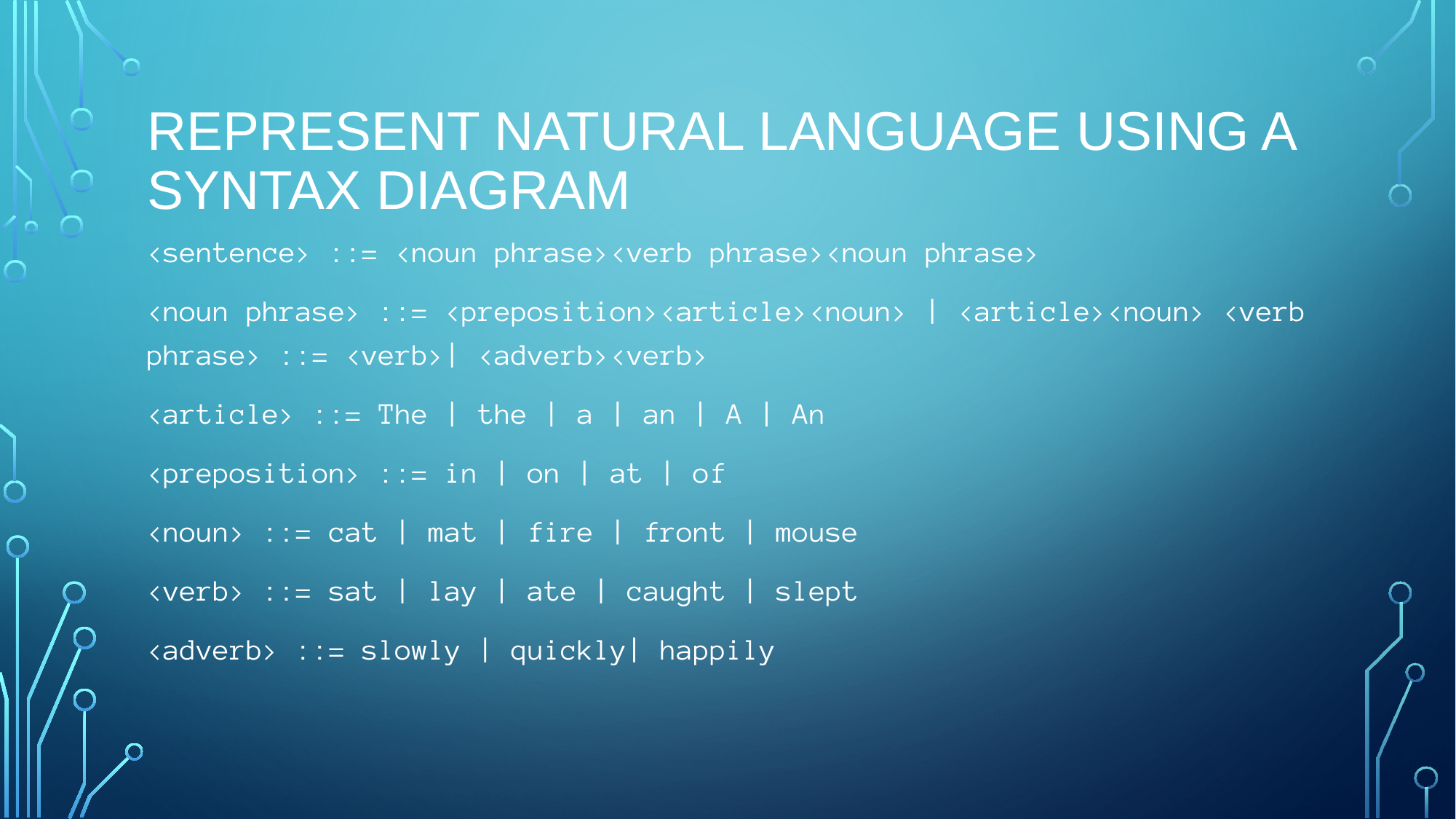

# Represent Natural Language Using a Syntax Diagram
<sentence> ::= <noun phrase><verb phrase><noun phrase>
<noun phrase> ::= <preposition><article><noun> | <article><noun> <verb phrase> ::= <verb>| <adverb><verb>
<article> ::= The | the | a | an | A | An
<preposition> ::= in | on | at | of
<noun> ::= cat | mat | fire | front | mouse
<verb> ::= sat | lay | ate | caught | slept
<adverb> ::= slowly | quickly| happily